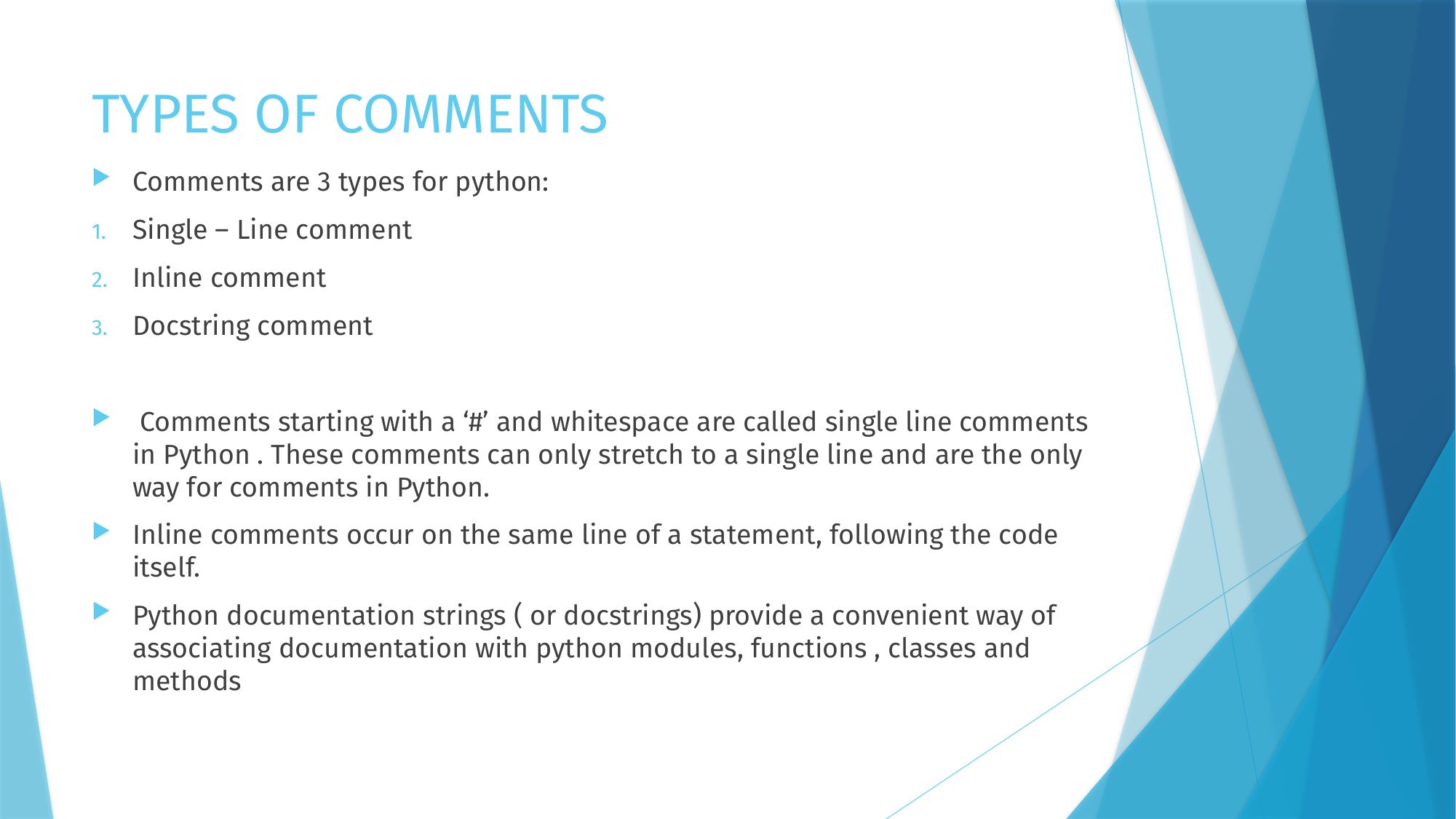

# TYPES OF COMMENTS
Comments are 3 types for python:
Single – Line comment
Inline comment
Docstring comment

 Comments starting with a ‘#’ and whitespace are called single line comments in Python . These comments can only stretch to a single line and are the only way for comments in Python.
Inline comments occur on the same line of a statement, following the code itself.
Python documentation strings ( or docstrings) provide a convenient way of associating documentation with python modules, functions , classes and methods